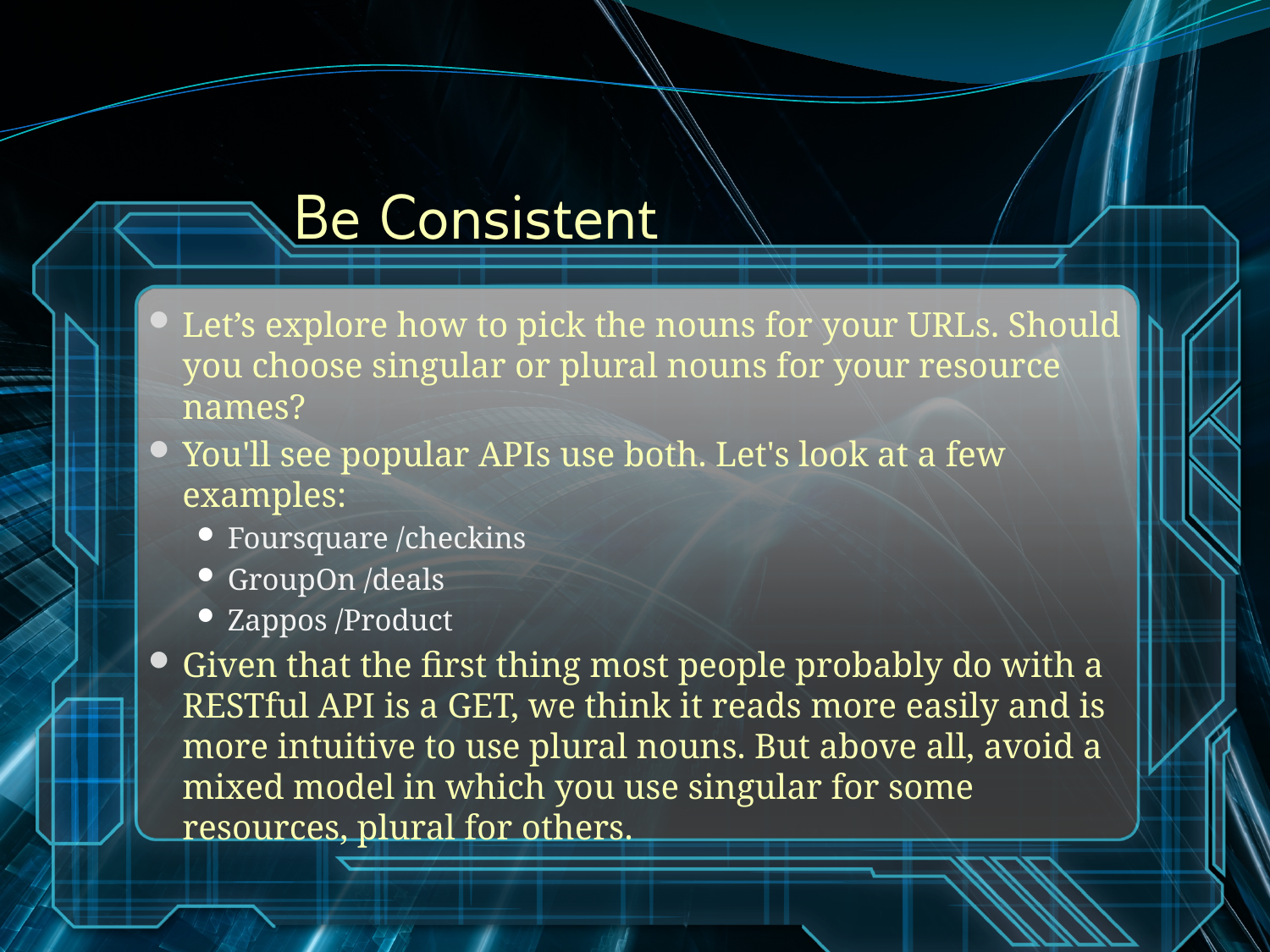

# Be Consistent
Let’s explore how to pick the nouns for your URLs. Should you choose singular or plural nouns for your resource names?
You'll see popular APIs use both. Let's look at a few examples:
Foursquare /checkins
GroupOn /deals
Zappos /Product
Given that the first thing most people probably do with a RESTful API is a GET, we think it reads more easily and is more intuitive to use plural nouns. But above all, avoid a mixed model in which you use singular for some resources, plural for others.